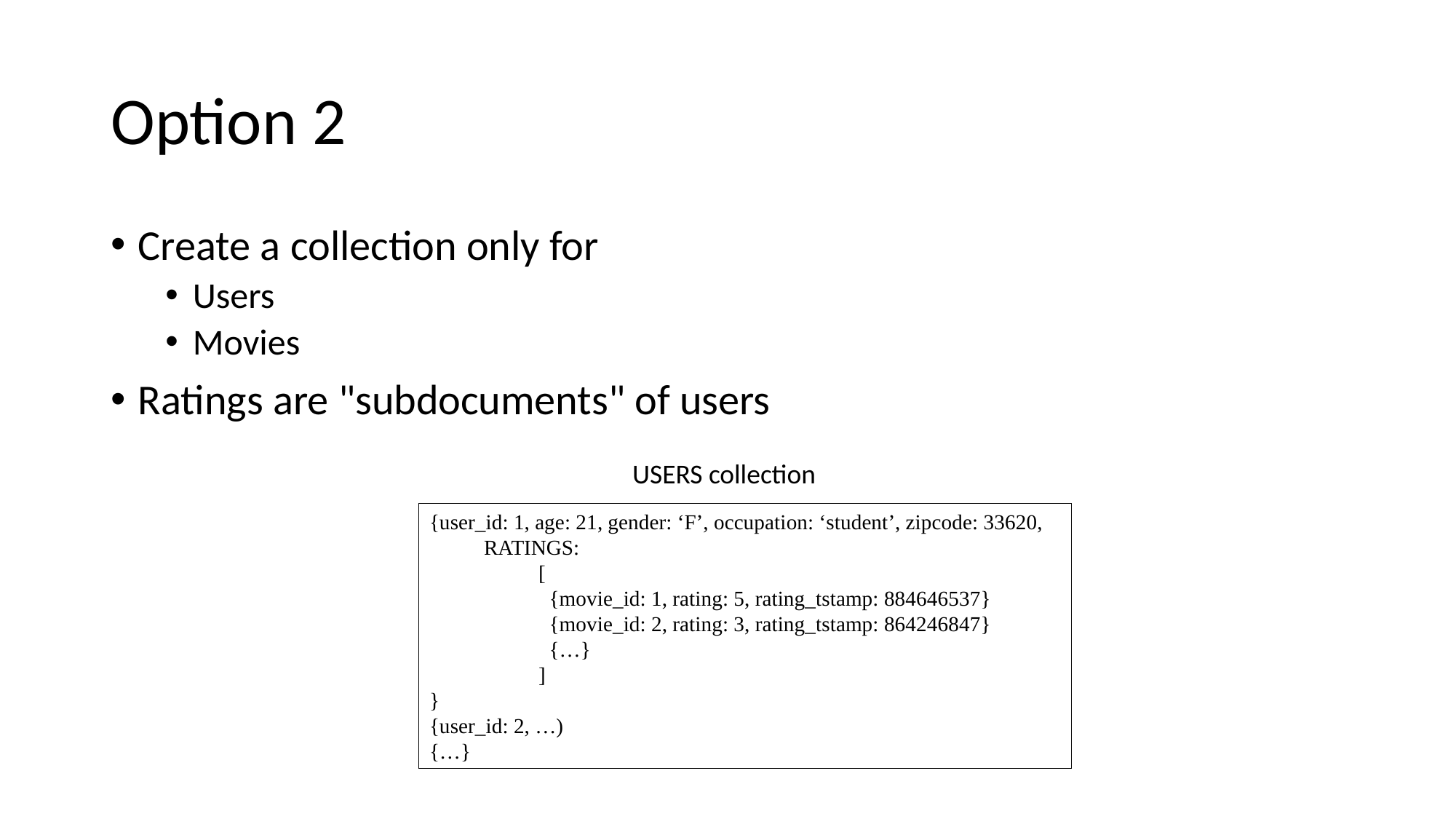

# Option 2
Create a collection only for
Users
Movies
Ratings are "subdocuments" of users
USERS collection
{user_id: 1, age: 21, gender: ‘F’, occupation: ‘student’, zipcode: 33620,
RATINGS:
	[
  	  {movie_id: 1, rating: 5, rating_tstamp: 884646537}
  	  {movie_id: 2, rating: 3, rating_tstamp: 864246847}
	  {…}
	]
}
{user_id: 2, …)
{…}